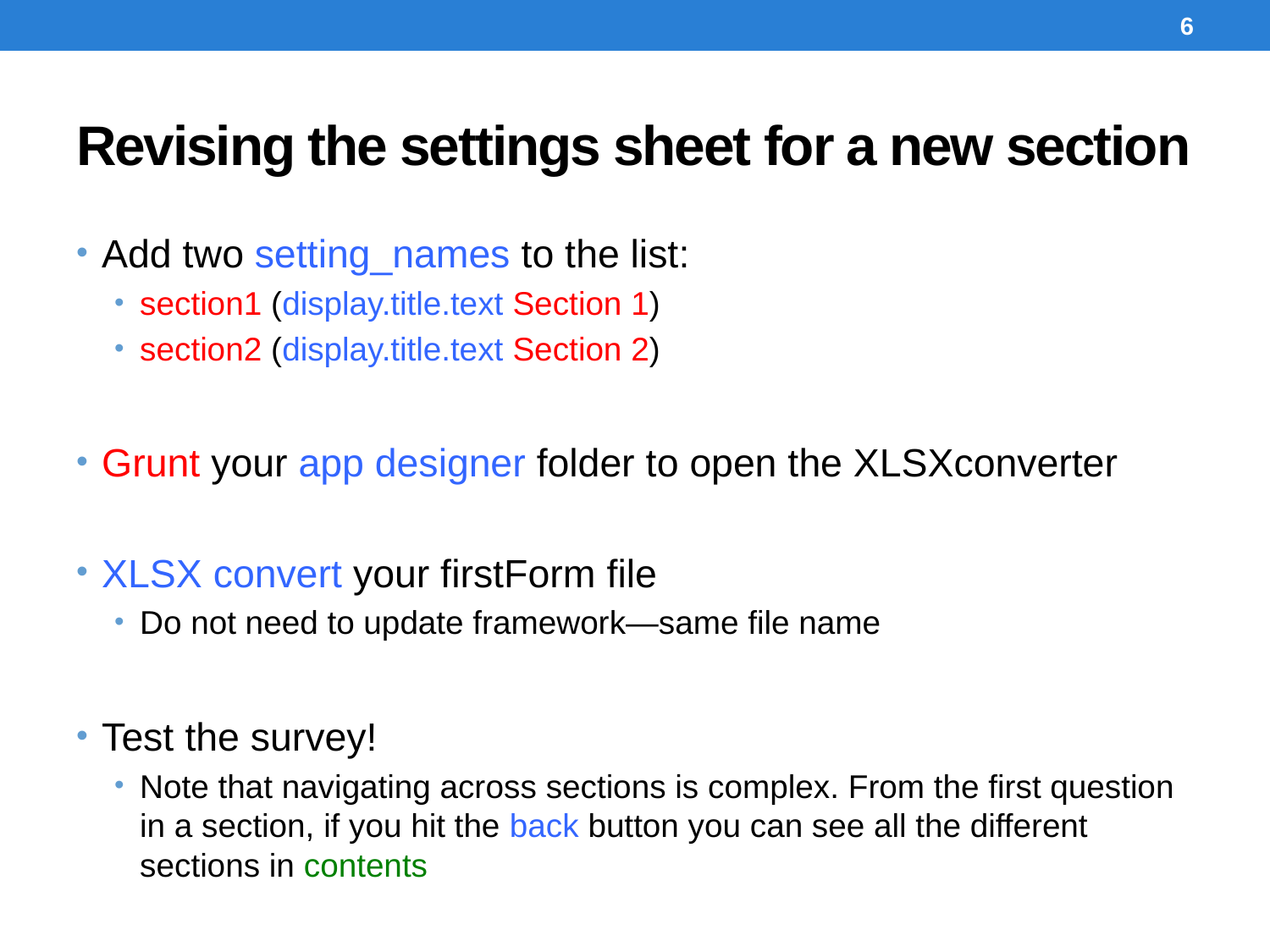

6
# Revising the settings sheet for a new section
Add two setting_names to the list:
section1 (display.title.text Section 1)
section2 (display.title.text Section 2)

Grunt your app designer folder to open the XLSXconverter

XLSX convert your firstForm file
Do not need to update framework—same file name

Test the survey!
Note that navigating across sections is complex. From the first question in a section, if you hit the back button you can see all the different sections in contents